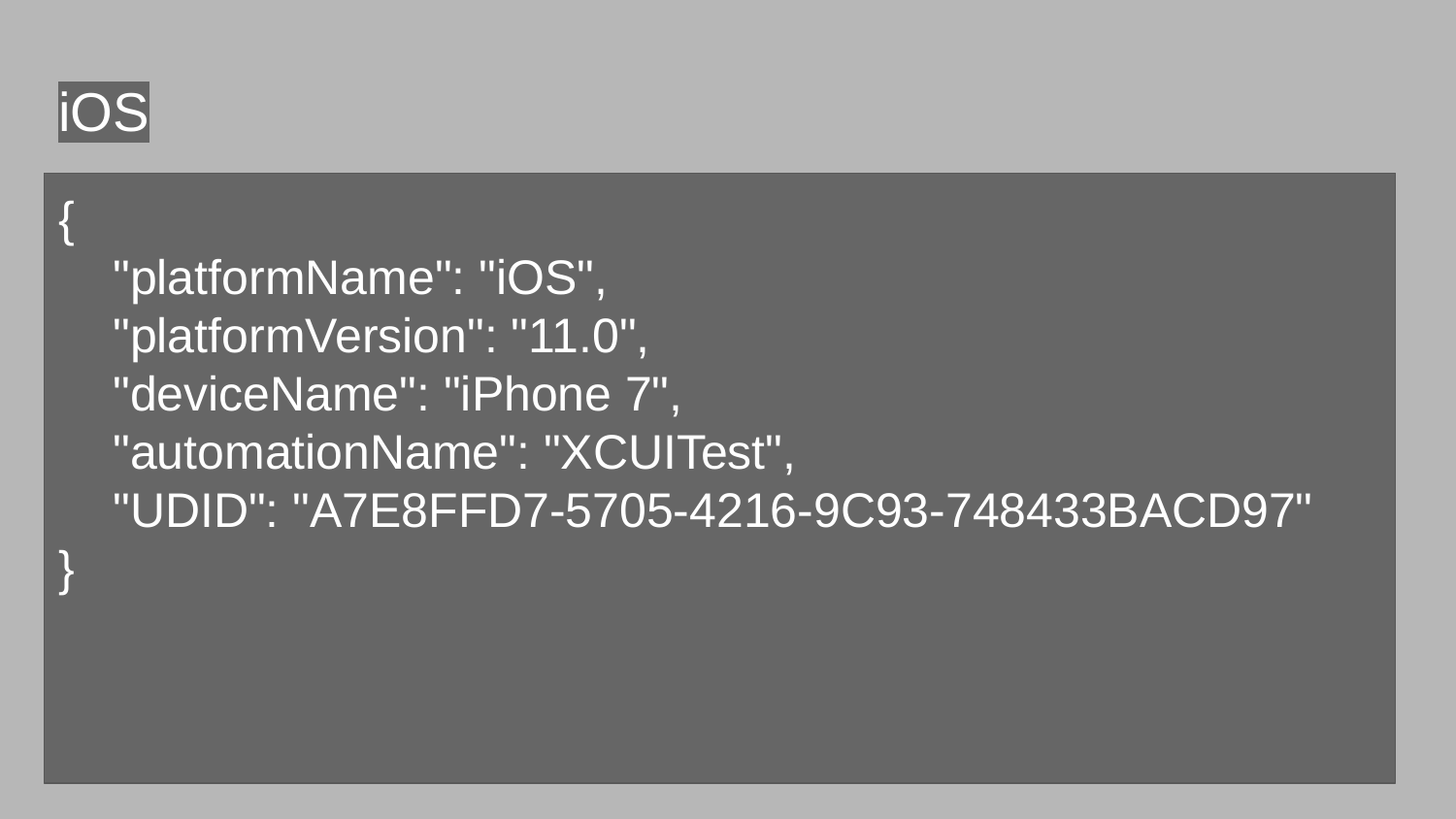

iOS

{
    "platformName": "iOS",
    "platformVersion": "11.0",
    "deviceName": "iPhone 7",
    "automationName": "XCUITest",
    "UDID": "A7E8FFD7-5705-4216-9C93-748433BACD97"
}